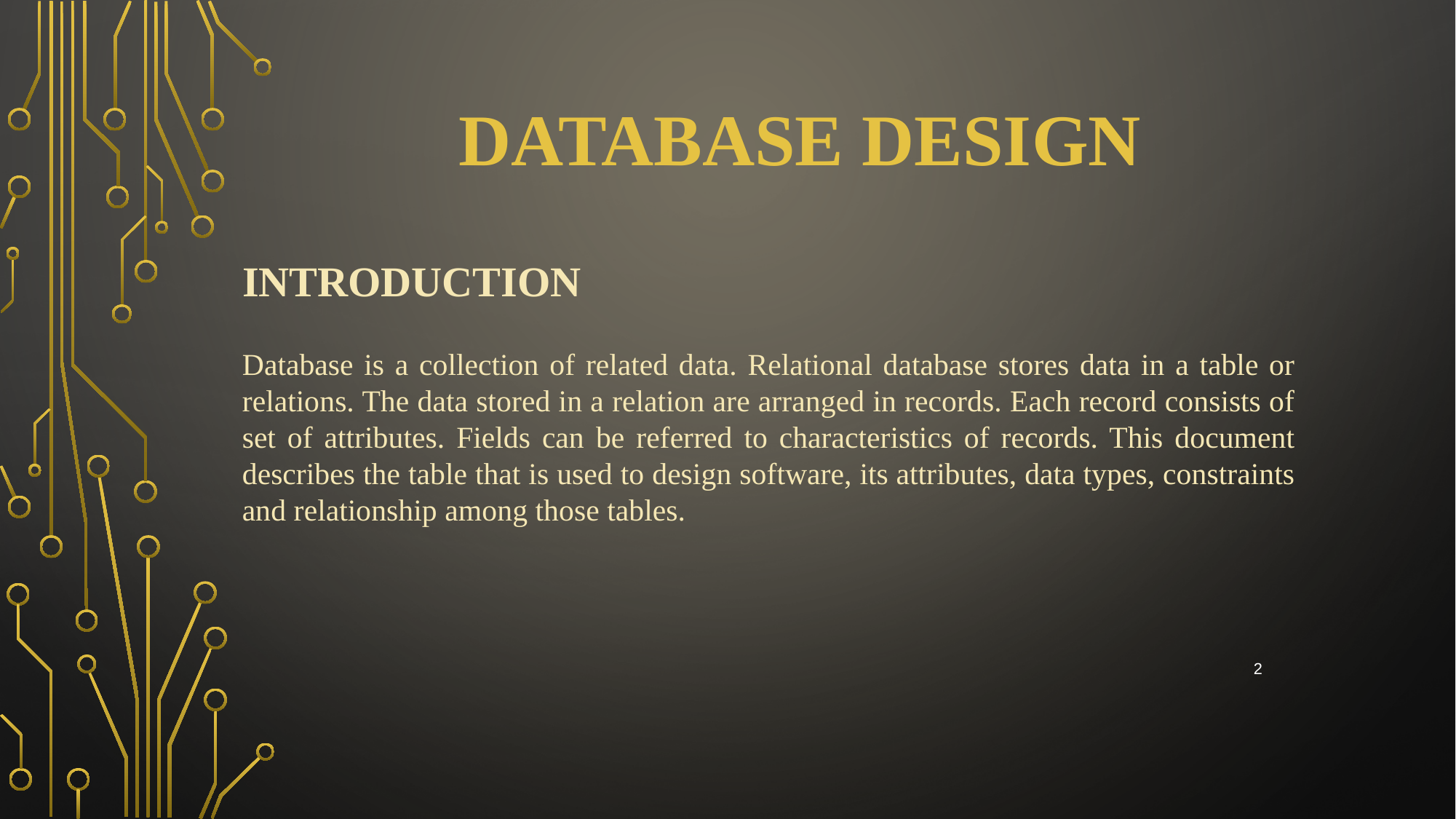

# Database Design
Introduction

Database is a collection of related data. Relational database stores data in a table or relations. The data stored in a relation are arranged in records. Each record consists of set of attributes. Fields can be referred to characteristics of records. This document describes the table that is used to design software, its attributes, data types, constraints and relationship among those tables.
2